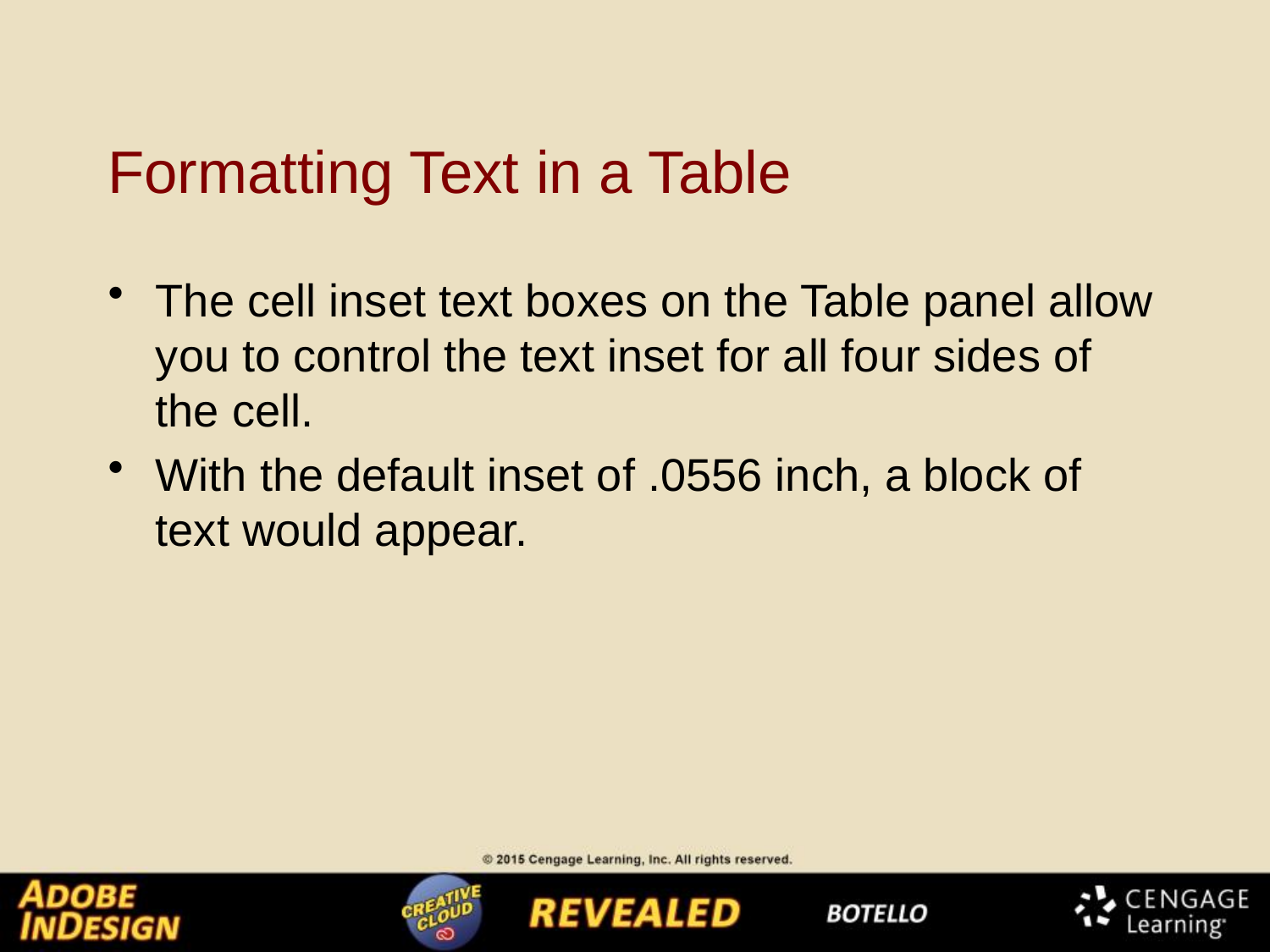

# Formatting Text in a Table
The cell inset text boxes on the Table panel allow you to control the text inset for all four sides of the cell.
With the default inset of .0556 inch, a block of text would appear.